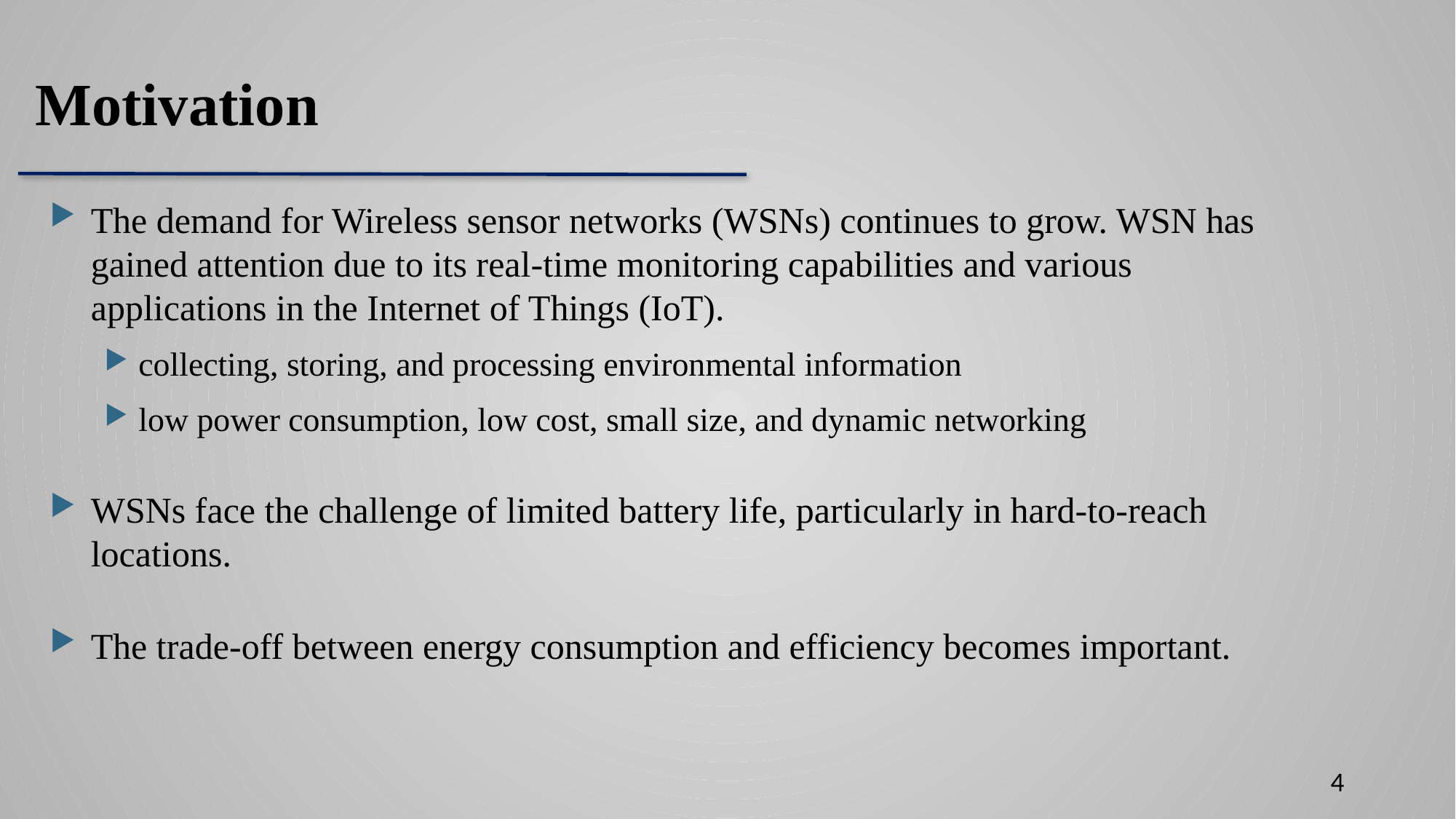

Motivation
The demand for Wireless sensor networks (WSNs) continues to grow. WSN has gained attention due to its real-time monitoring capabilities and various applications in the Internet of Things (IoT).
collecting, storing, and processing environmental information
low power consumption, low cost, small size, and dynamic networking

WSNs face the challenge of limited battery life, particularly in hard-to-reach locations.

The trade-off between energy consumption and efficiency becomes important.

4